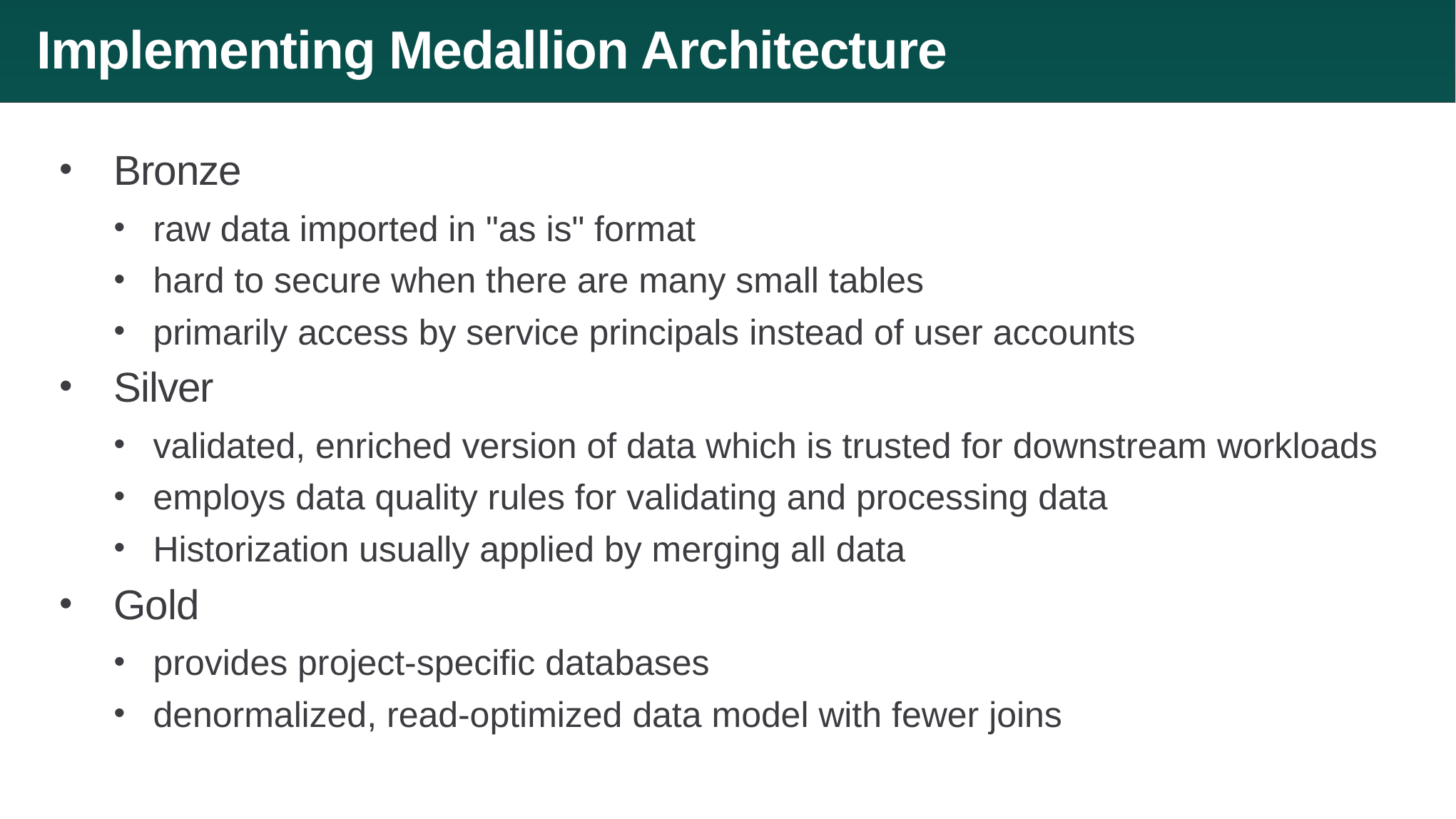

# Implementing Medallion Architecture
Bronze
raw data imported in "as is" format
hard to secure when there are many small tables
primarily access by service principals instead of user accounts
Silver
validated, enriched version of data which is trusted for downstream workloads
employs data quality rules for validating and processing data
Historization usually applied by merging all data
Gold
provides project-specific databases
denormalized, read-optimized data model with fewer joins